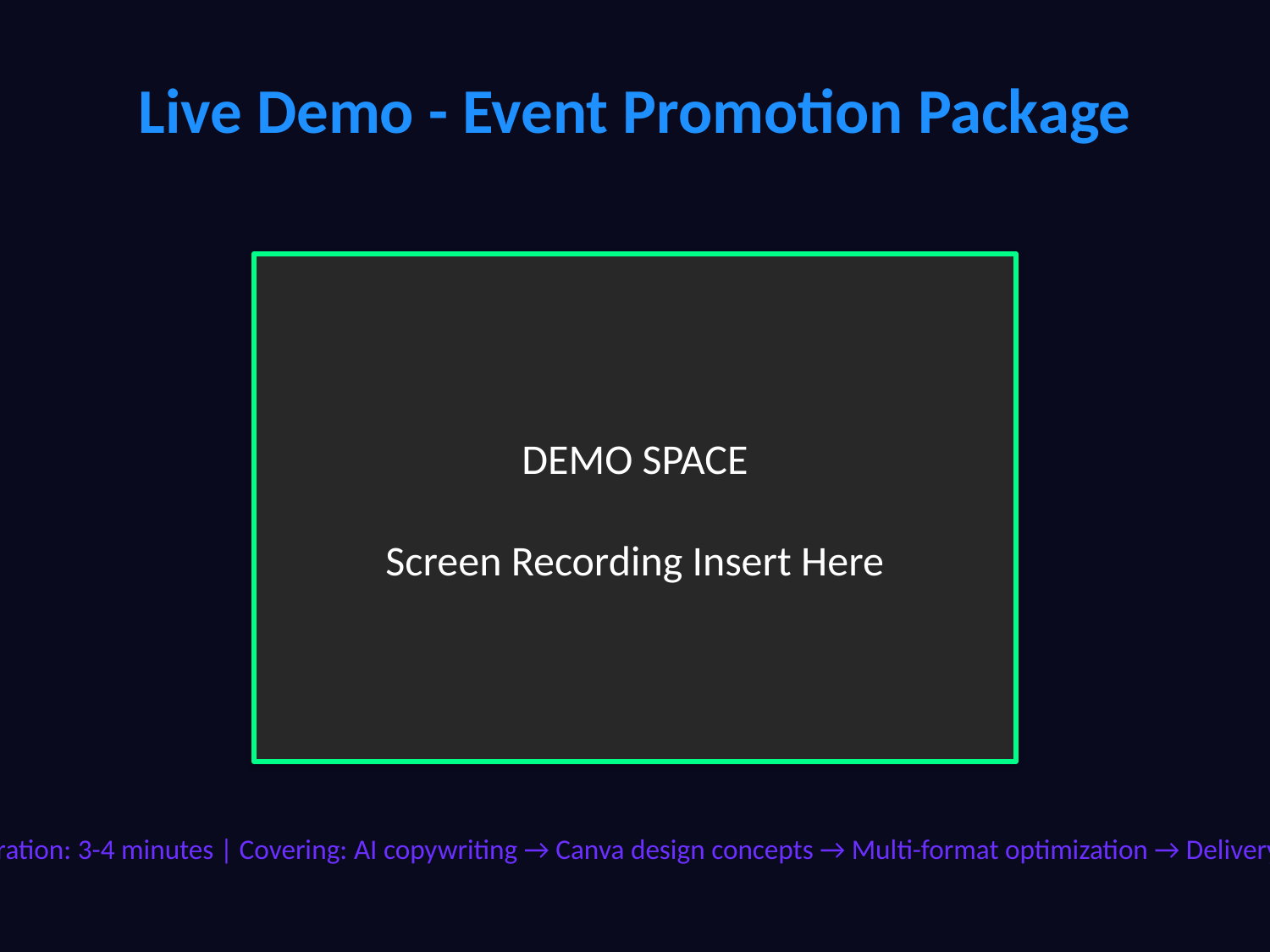

Live Demo - Event Promotion Package
DEMO SPACE
Screen Recording Insert Here
Demo Duration: 3-4 minutes | Covering: AI copywriting → Canva design concepts → Multi-format optimization → Delivery package